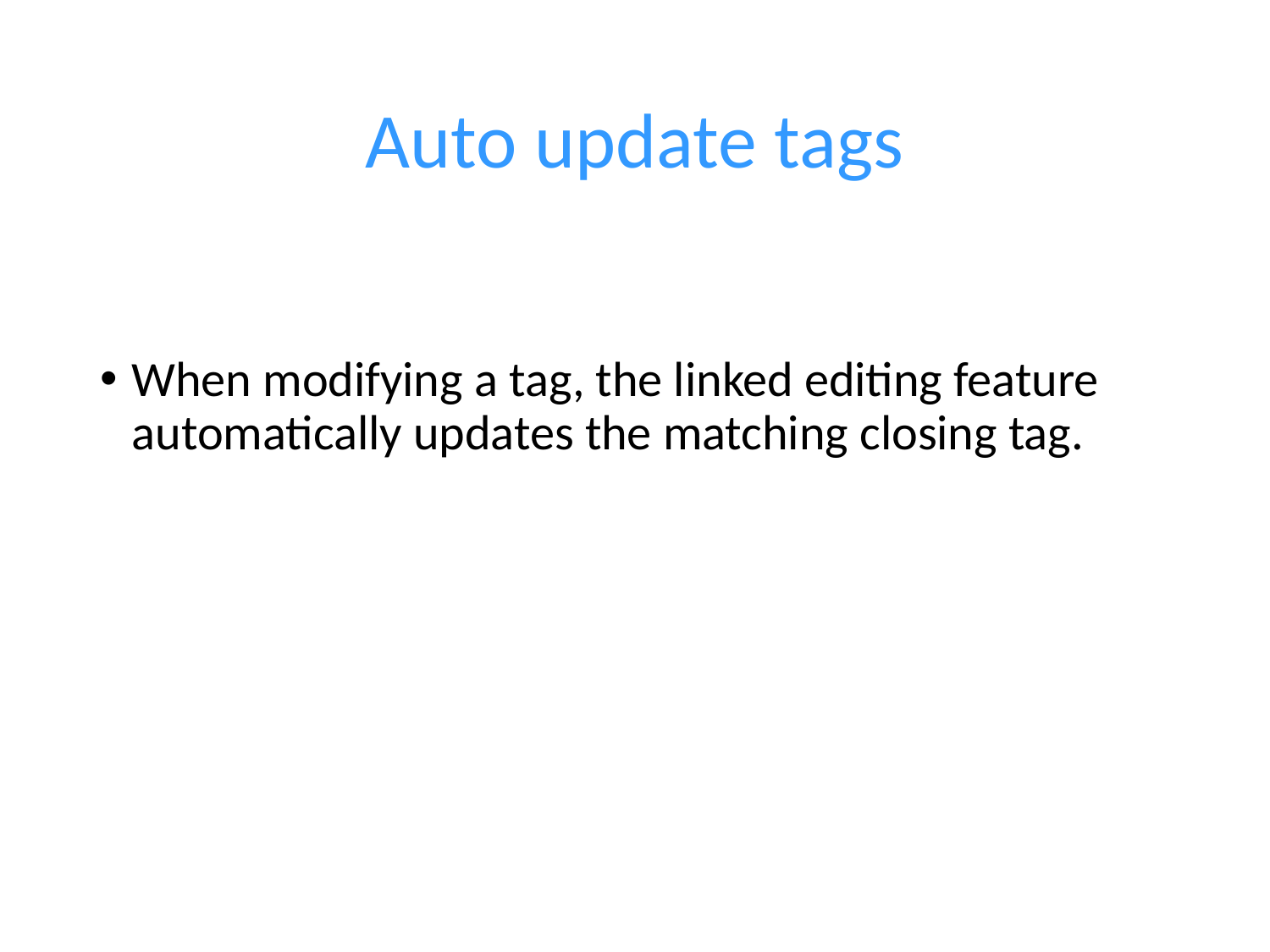

# Auto update tags
When modifying a tag, the linked editing feature automatically updates the matching closing tag.